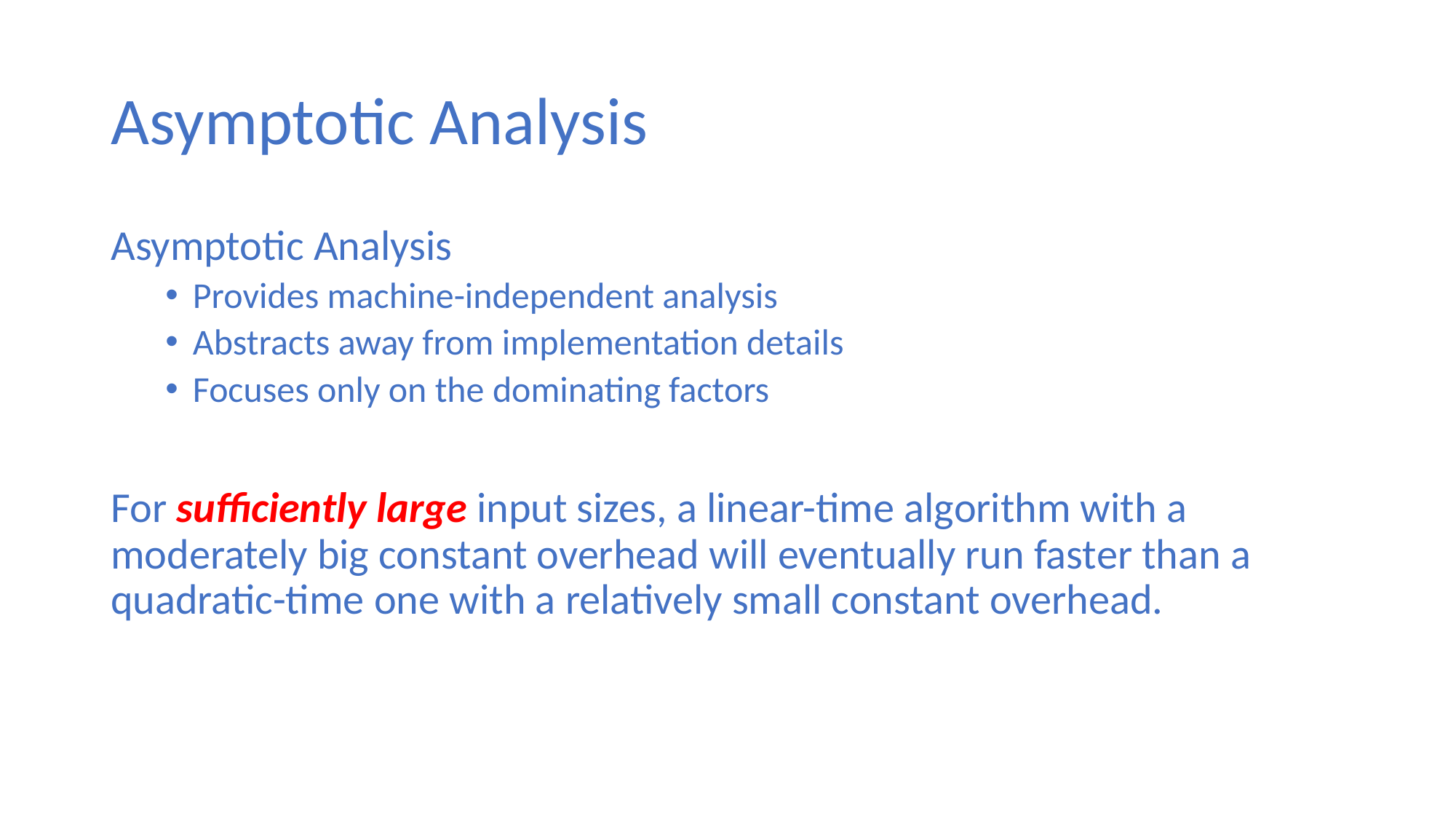

# Asymptotic Analysis
Asymptotic Analysis
Provides machine-independent analysis
Abstracts away from implementation details
Focuses only on the dominating factors

For sufficiently large input sizes, a linear-time algorithm with a moderately big constant overhead will eventually run faster than a quadratic-time one with a relatively small constant overhead.